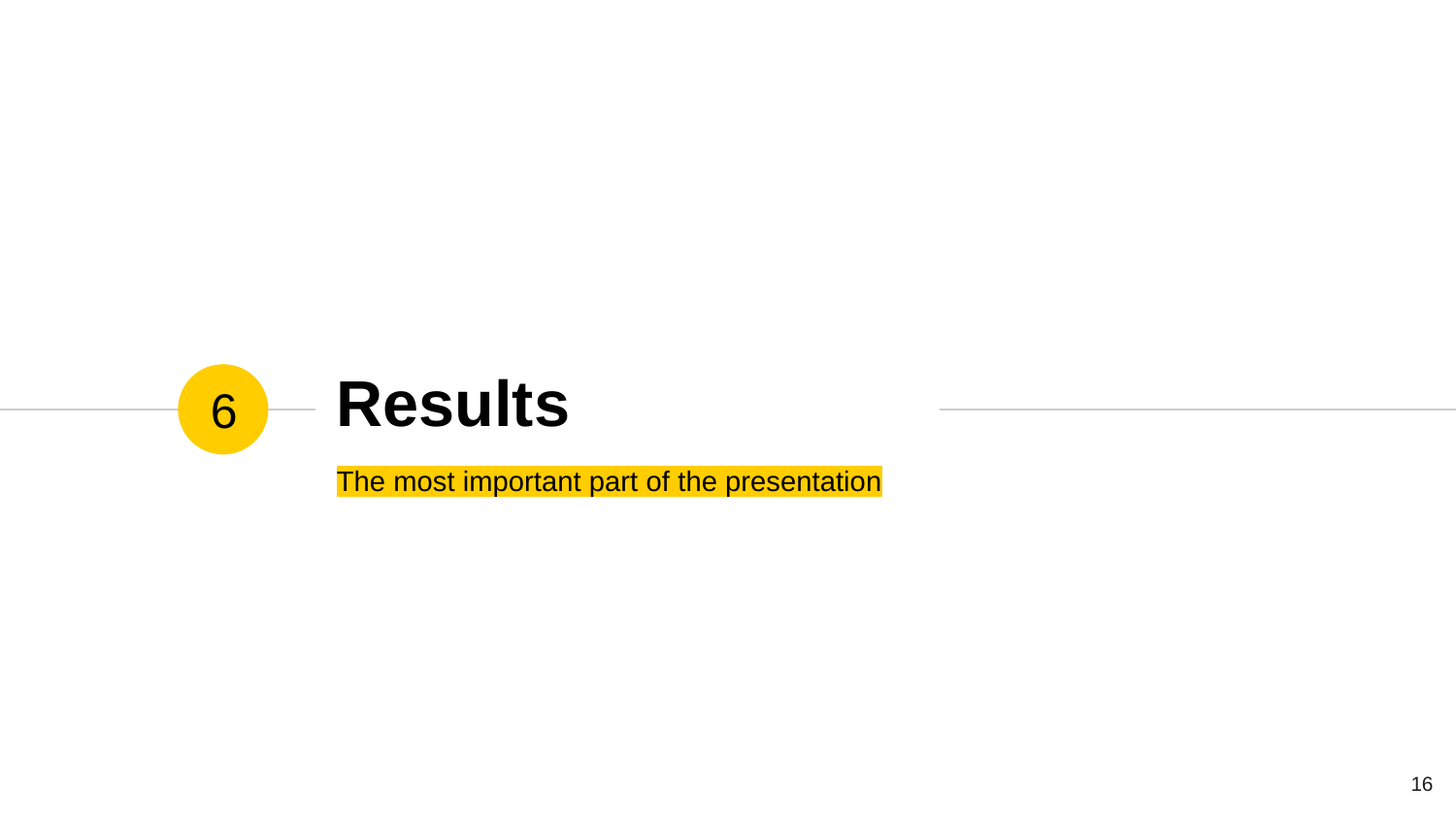

# Results
6
The most important part of the presentation
16